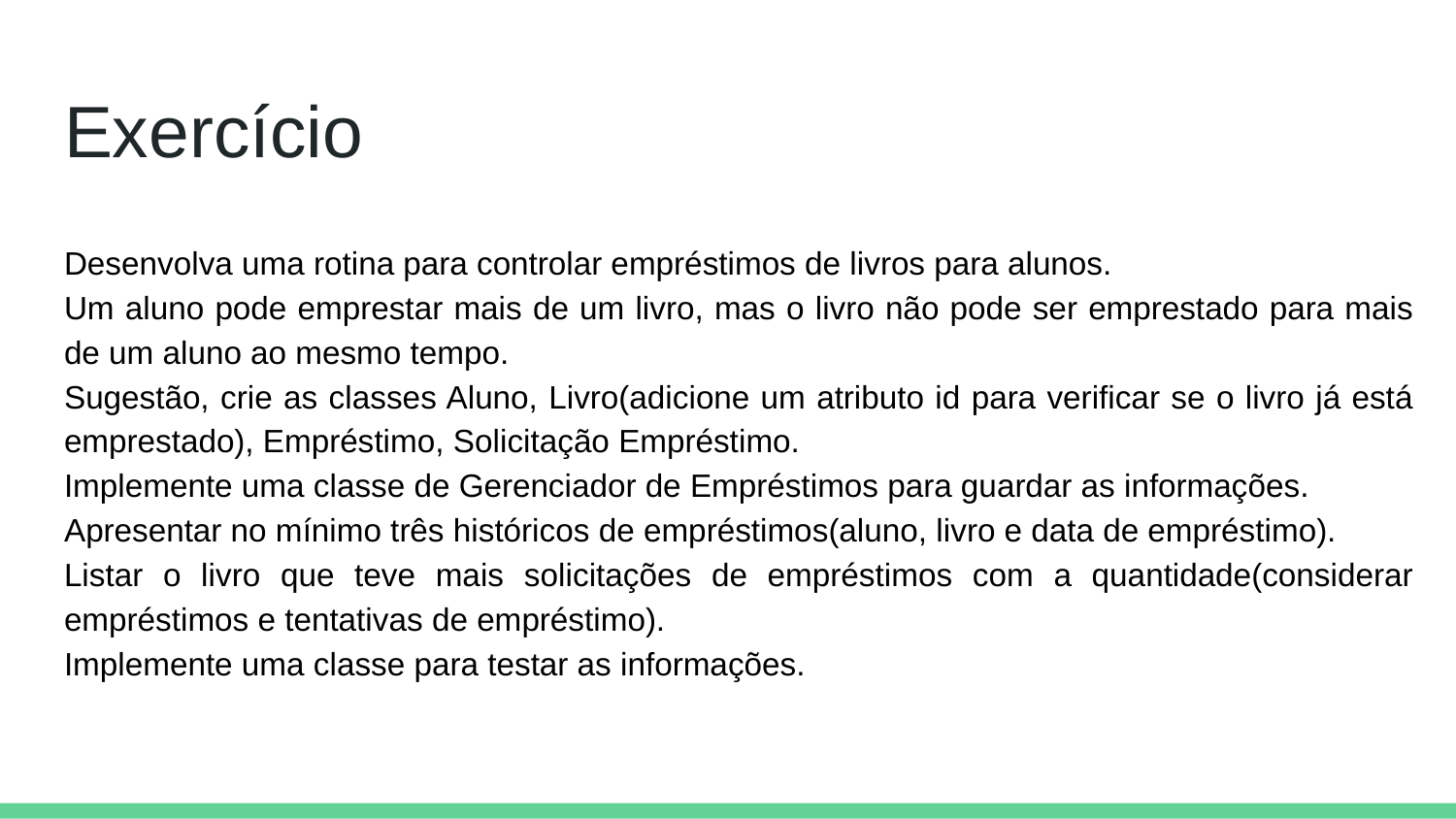

# Exercício
Desenvolva uma rotina para controlar empréstimos de livros para alunos.
Um aluno pode emprestar mais de um livro, mas o livro não pode ser emprestado para mais de um aluno ao mesmo tempo.
Sugestão, crie as classes Aluno, Livro(adicione um atributo id para verificar se o livro já está emprestado), Empréstimo, Solicitação Empréstimo.
Implemente uma classe de Gerenciador de Empréstimos para guardar as informações.
Apresentar no mínimo três históricos de empréstimos(aluno, livro e data de empréstimo).
Listar o livro que teve mais solicitações de empréstimos com a quantidade(considerar empréstimos e tentativas de empréstimo).
Implemente uma classe para testar as informações.